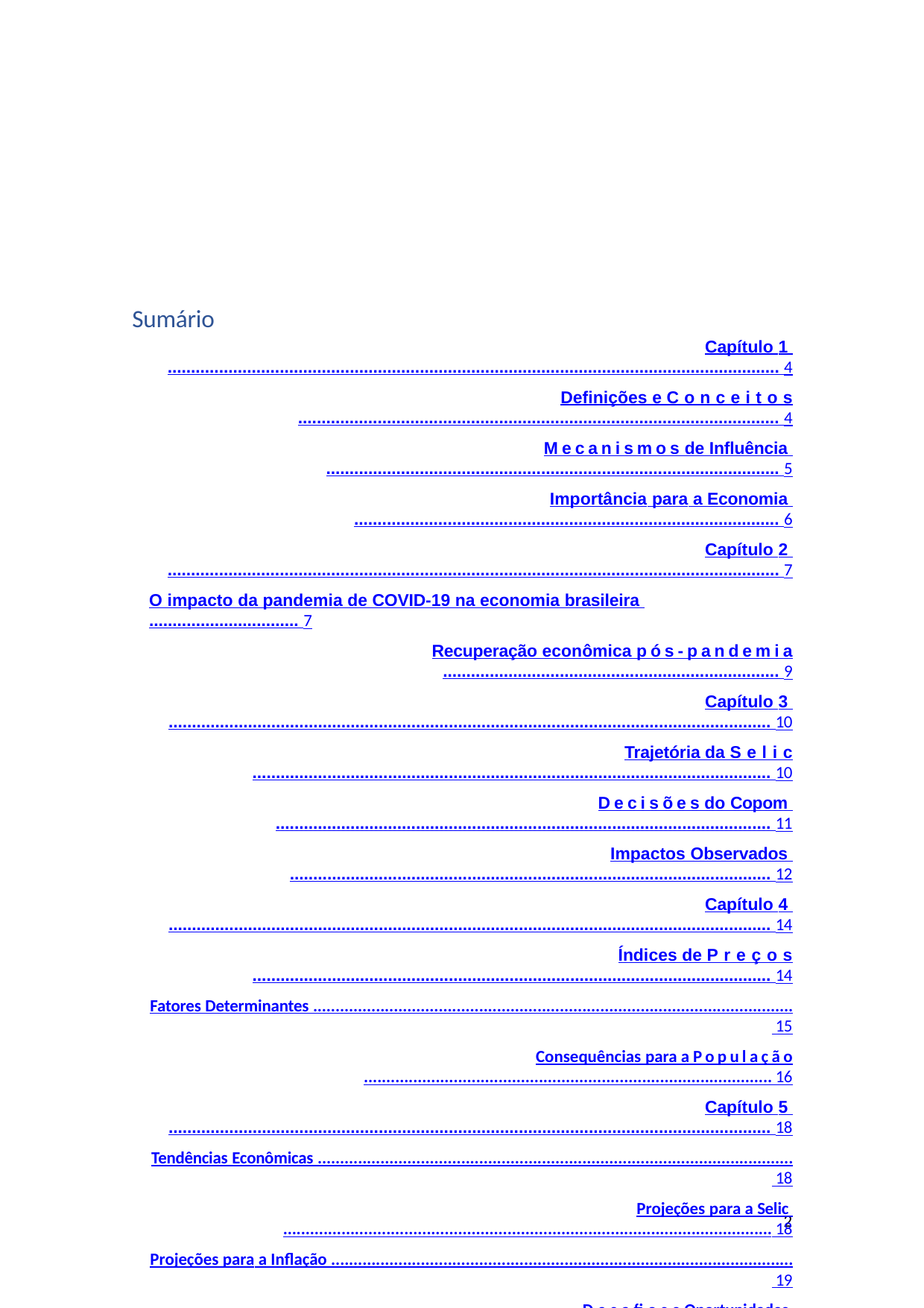

Sumário
Capítulo 1 ................................................................................................................................... 4
Definições e Conceitos....................................................................................................... 4
Mecanismos de Influência ................................................................................................. 5
Importância para a Economia ........................................................................................... 6
Capítulo 2 ................................................................................................................................... 7
O impacto da pandemia de COVID-19 na economia brasileira ................................ 7
Recuperação econômica pós-pandemia........................................................................ 9
Capítulo 3 ................................................................................................................................. 10
Trajetória da Selic............................................................................................................... 10
Decisões do Copom .......................................................................................................... 11
Impactos Observados ....................................................................................................... 12
Capítulo 4 ................................................................................................................................. 14
Índices de Preços............................................................................................................... 14
Fatores Determinantes ........................................................................................................... 15
Consequências para a População........................................................................................... 16
Capítulo 5 ................................................................................................................................. 18
Tendências Econômicas .......................................................................................................... 18
Projeções para a Selic ............................................................................................................. 18
Projeções para a Inflação ....................................................................................................... 19
Desafios e Oportunidades ...................................................................................................... 19
Oportunidades........................................................................................................................  20
Conclusão ................................................................................................................................ 21
2